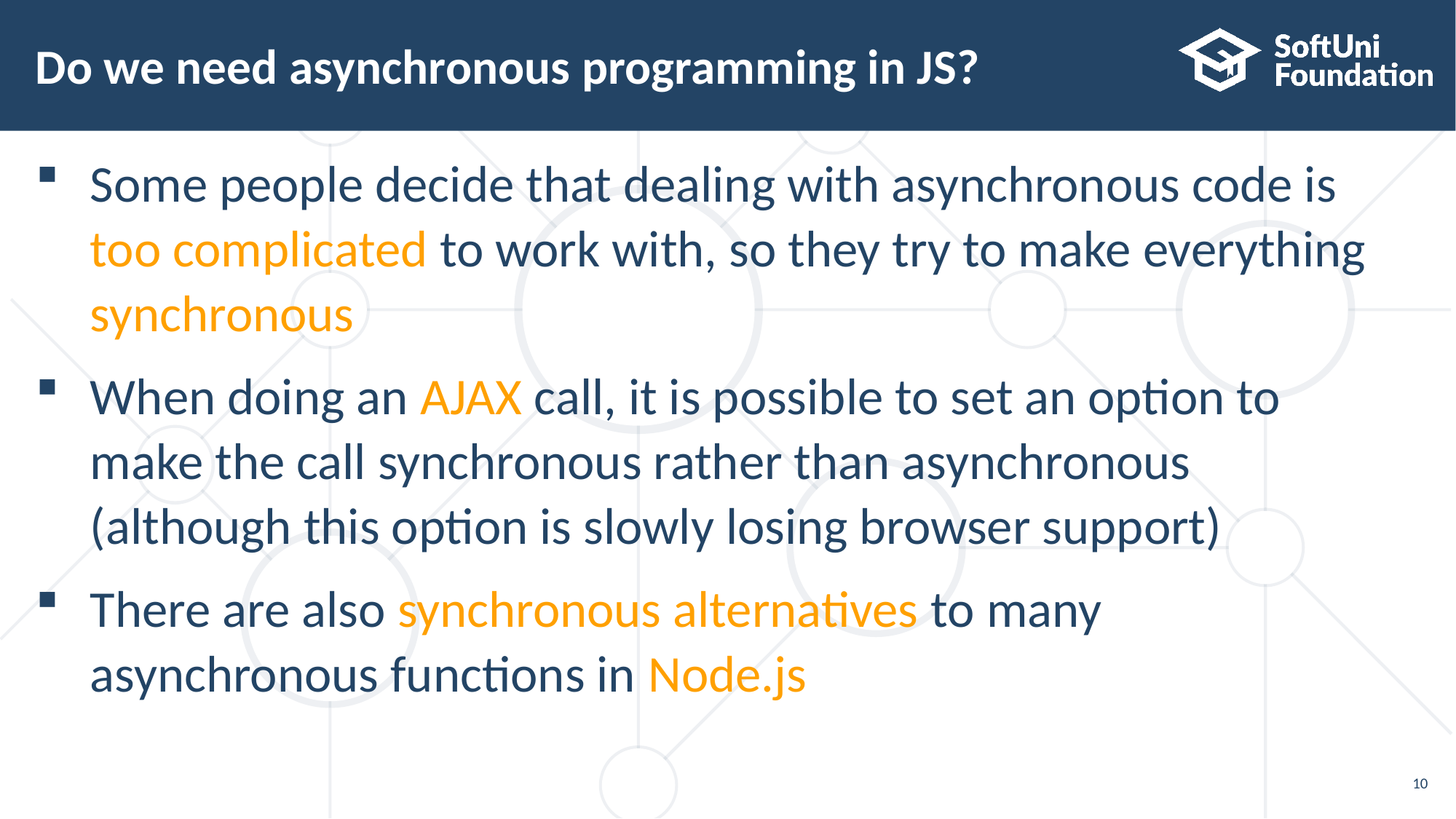

# Do we need asynchronous programming in JS?
Some people decide that dealing with asynchronous code is
too complicated to work with, so they try to make everything synchronous
When doing an AJAX call, it is possible to set an option to
make the call synchronous rather than asynchronous
(although this option is slowly losing browser support)
There are also synchronous alternatives to many
asynchronous functions in Node.js
10